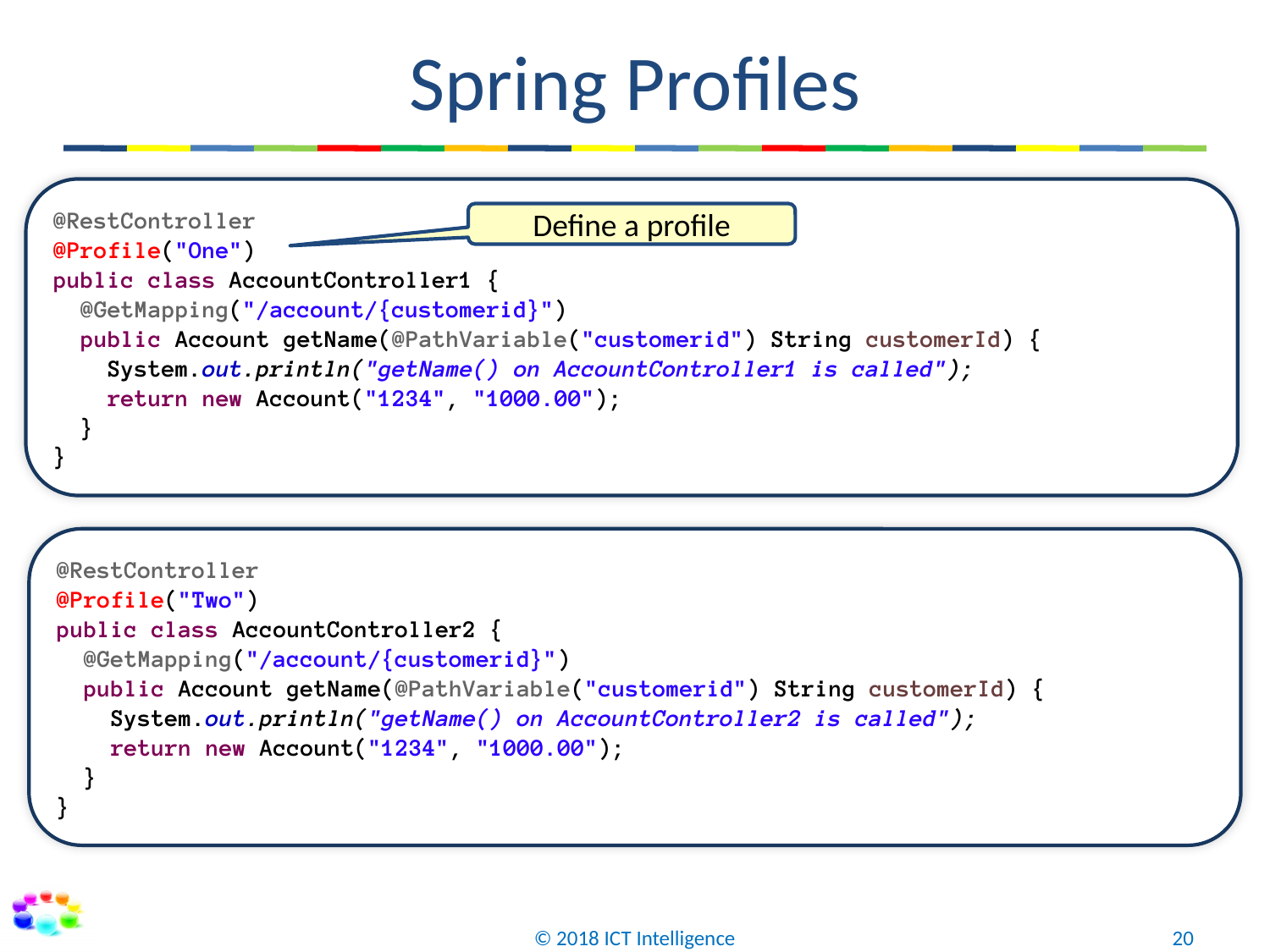

# Spring Profiles
@RestController
@Profile("One")
public class AccountController1 {
  @GetMapping("/account/{customerid}")
  public Account getName(@PathVariable("customerid") String customerId) {
    System.out.println("getName() on AccountController1 is called");
    return new Account("1234", "1000.00");
  }
}
Define a profile
@RestController
@Profile("Two")
public class AccountController2 {
  @GetMapping("/account/{customerid}")
  public Account getName(@PathVariable("customerid") String customerId) {
    System.out.println("getName() on AccountController2 is called");
    return new Account("1234", "1000.00");
  }
}
© 2018 ICT Intelligence
20